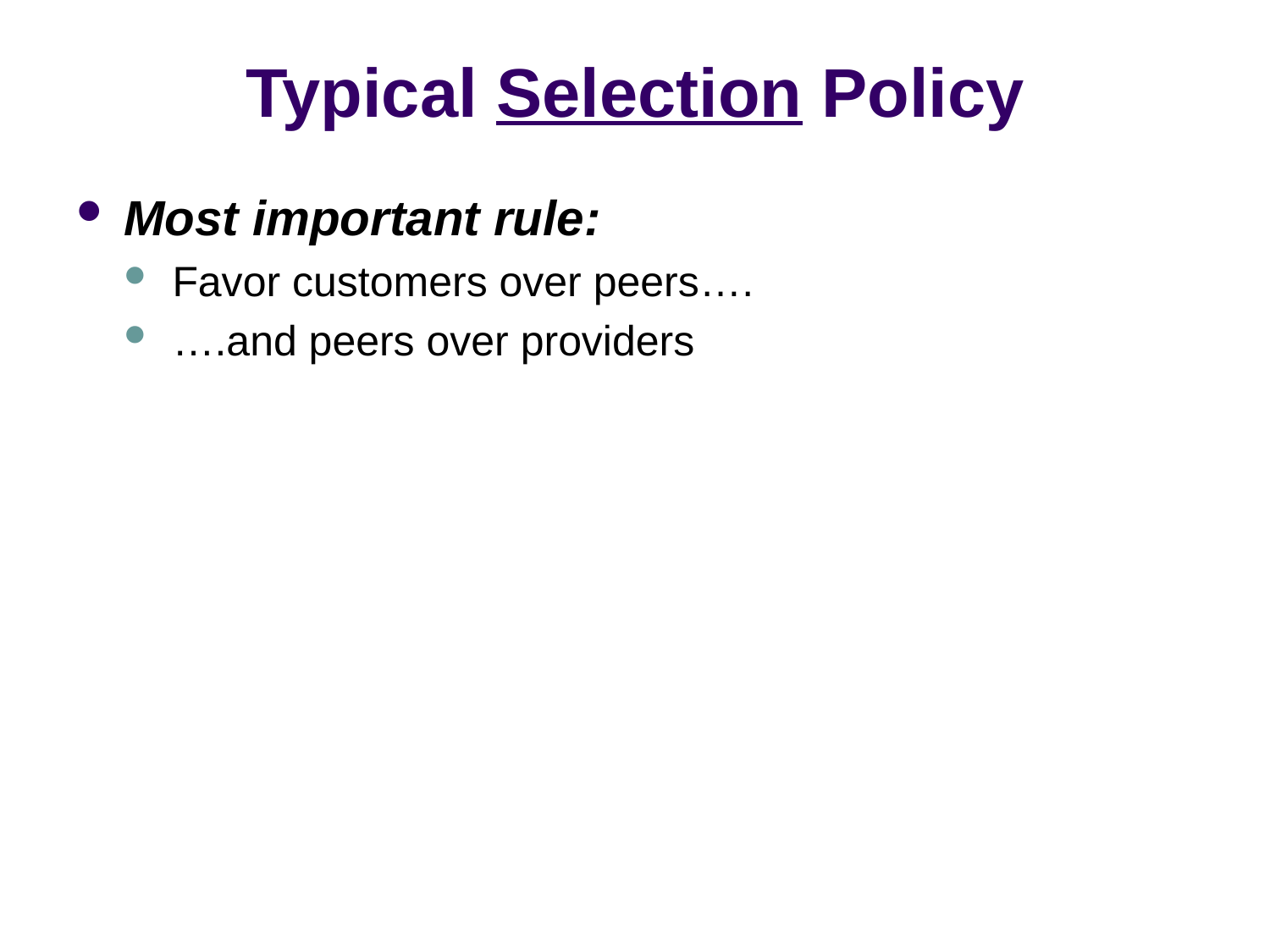

# Typical Selection Policy
Most important rule:
Favor customers over peers….
….and peers over providers